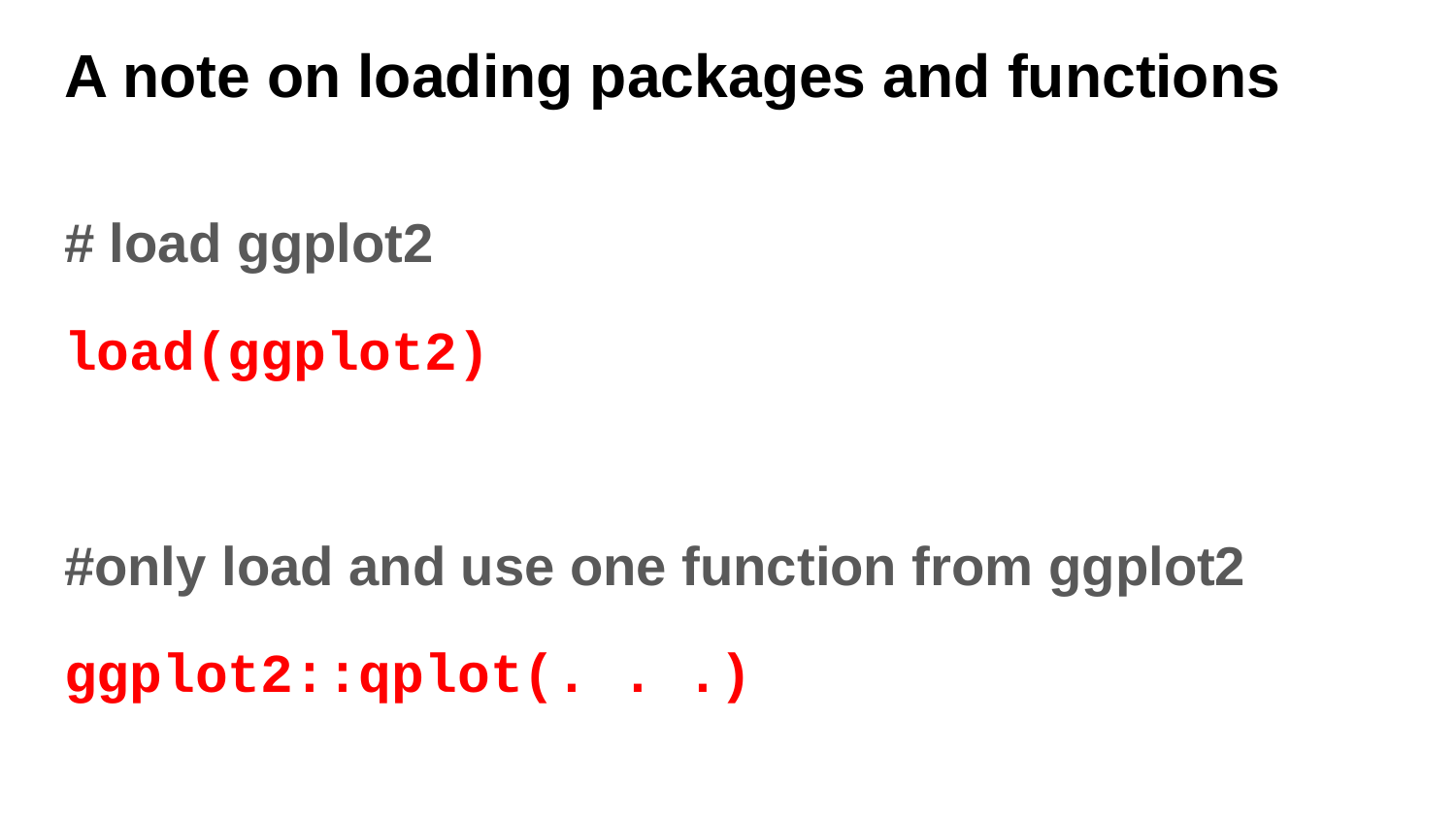

# A note on loading packages and functions
# load ggplot2
load(ggplot2)

#only load and use one function from ggplot2
ggplot2::qplot(. . .)